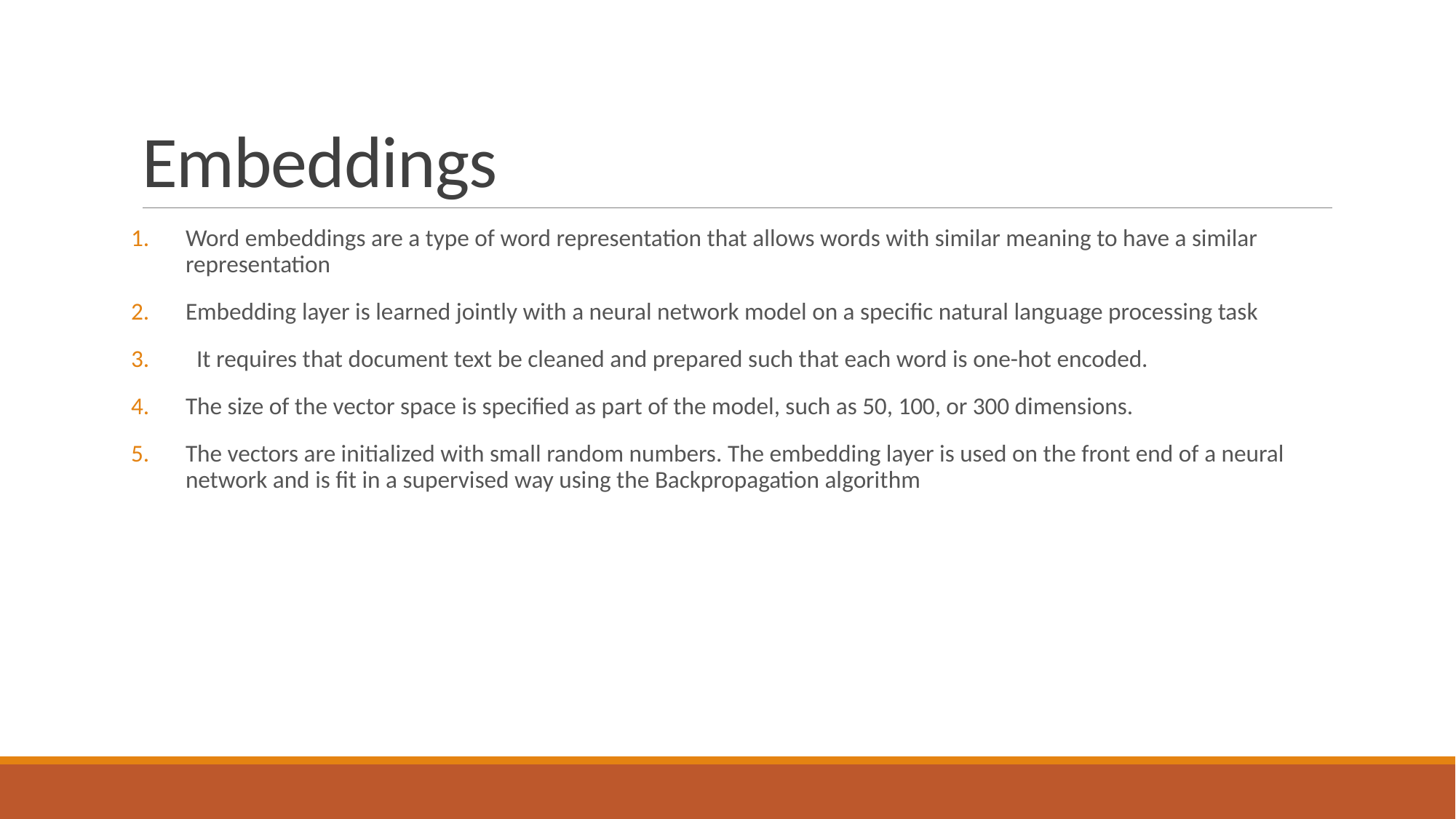

# Embeddings
Word embeddings are a type of word representation that allows words with similar meaning to have a similar representation
Embedding layer is learned jointly with a neural network model on a specific natural language processing task
  It requires that document text be cleaned and prepared such that each word is one-hot encoded.
The size of the vector space is specified as part of the model, such as 50, 100, or 300 dimensions.
The vectors are initialized with small random numbers. The embedding layer is used on the front end of a neural network and is fit in a supervised way using the Backpropagation algorithm